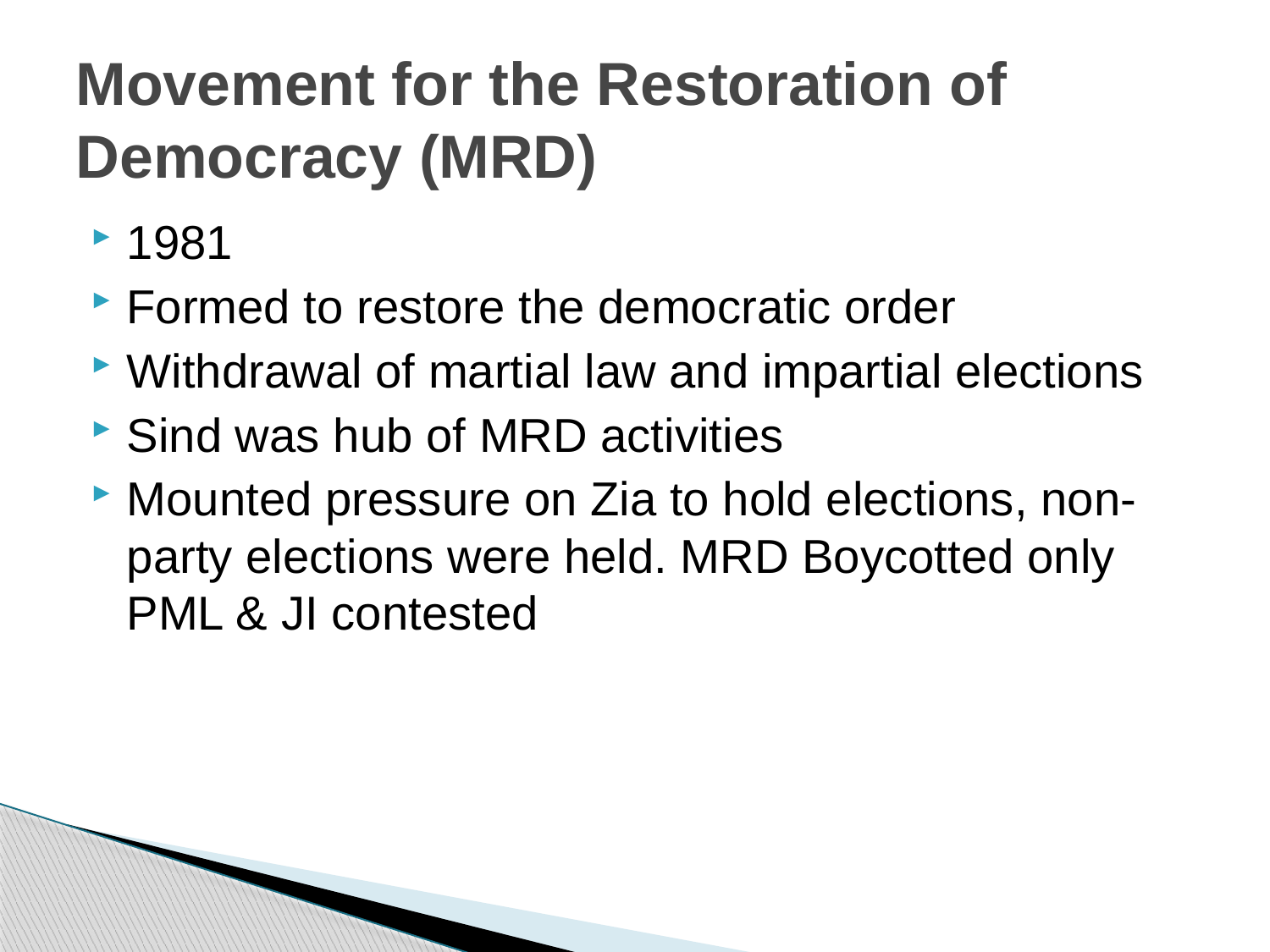

# Movement for the Restoration of Democracy (MRD)
1981
Formed to restore the democratic order
Withdrawal of martial law and impartial elections
Sind was hub of MRD activities
Mounted pressure on Zia to hold elections, non-party elections were held. MRD Boycotted only PML & JI contested